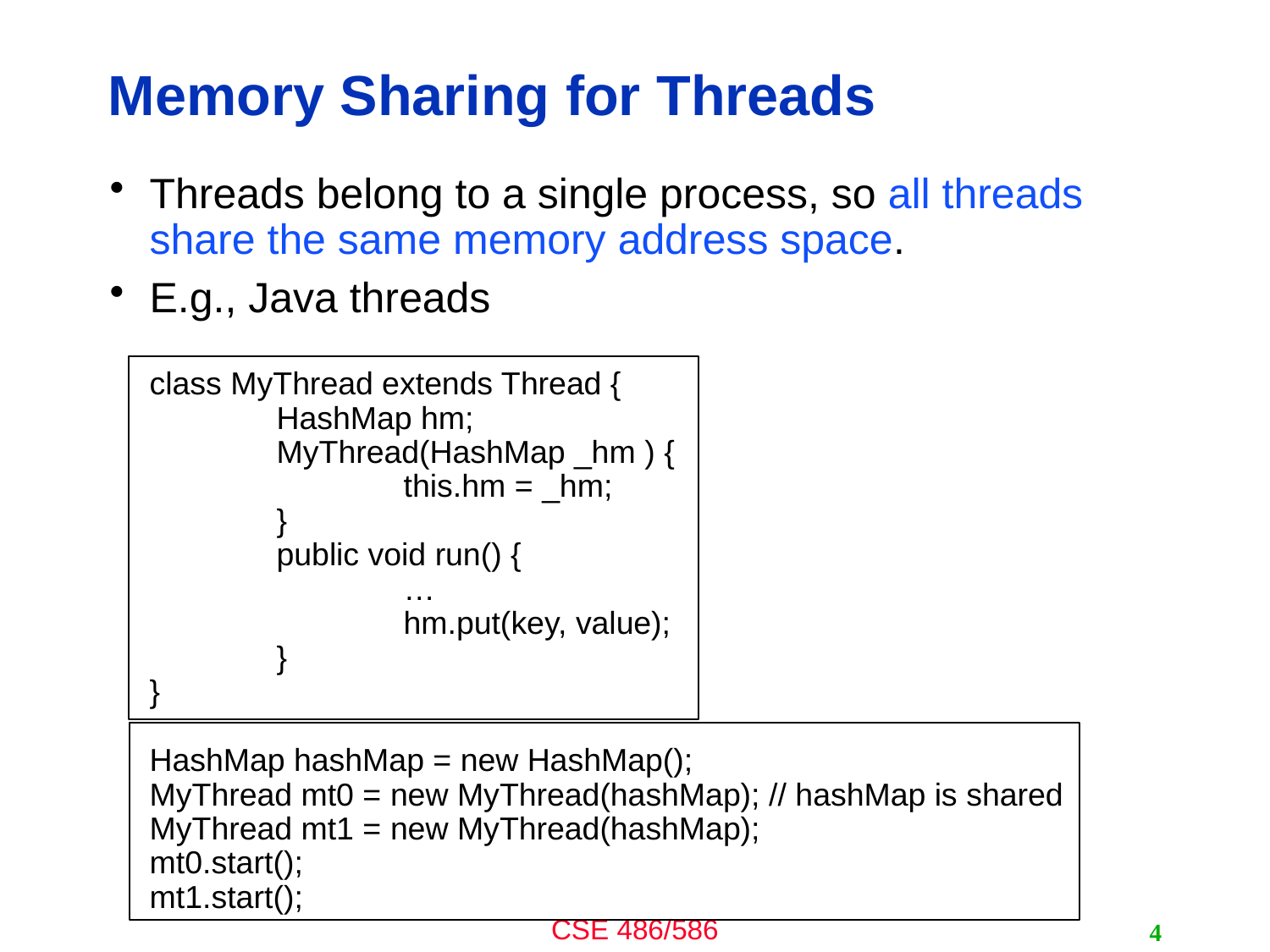

# Memory Sharing for Threads
Threads belong to a single process, so all threads share the same memory address space.
E.g., Java threads
class MyThread extends Thread {
	HashMap hm;
	MyThread(HashMap _hm ) {
		this.hm = _hm;
	}
	public void run() {
		…
		hm.put(key, value);
	}
}
HashMap hashMap = new HashMap();
MyThread mt0 = new MyThread(hashMap); // hashMap is shared
MyThread mt1 = new MyThread(hashMap);
mt0.start();
mt1.start();

4